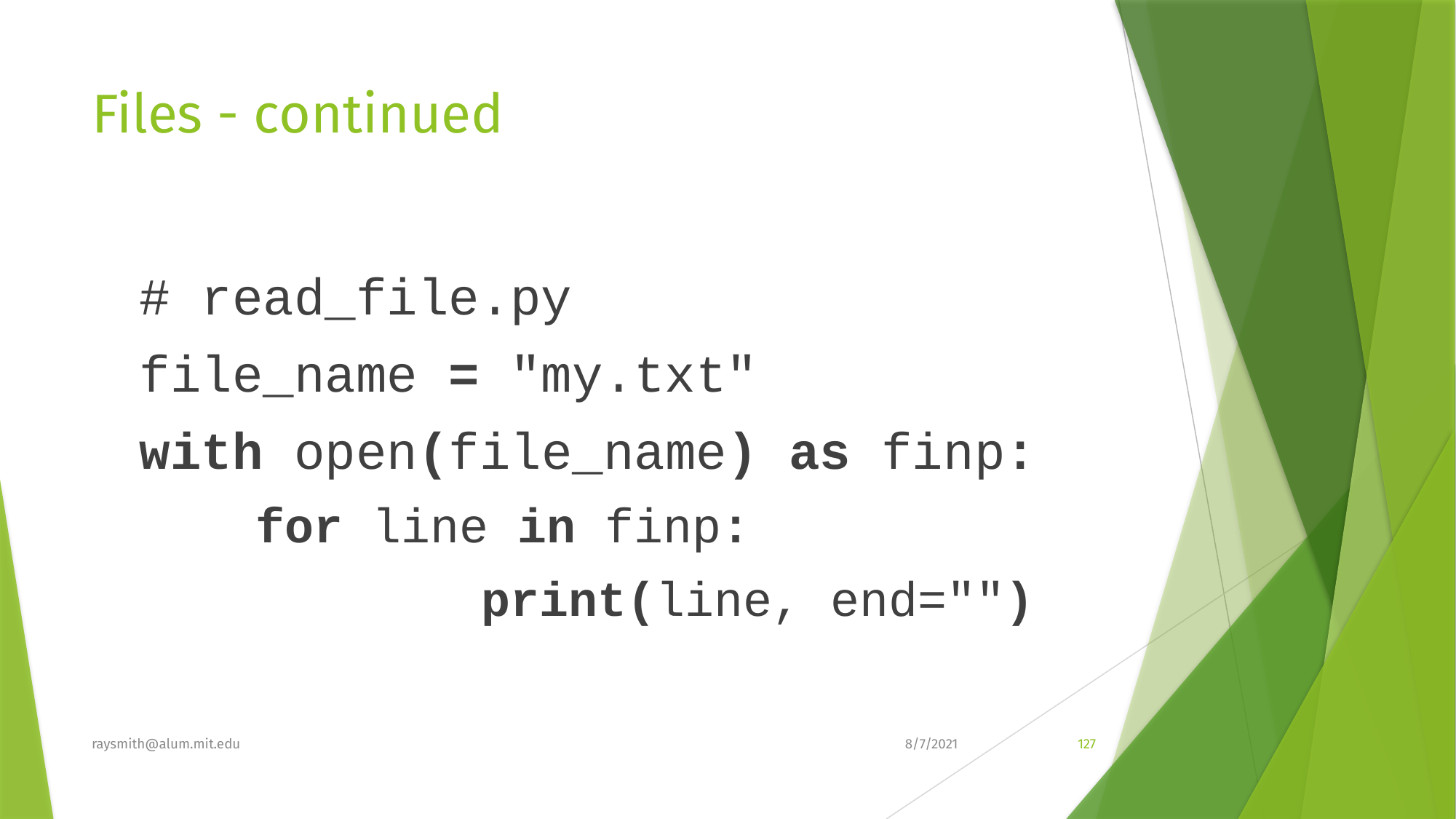

# Files - continued
# read_file.py
file_name = "my.txt"
with open(file_name) as finp:
    for line in finp:
	        print(line, end="")

raysmith@alum.mit.edu
8/7/2021
127